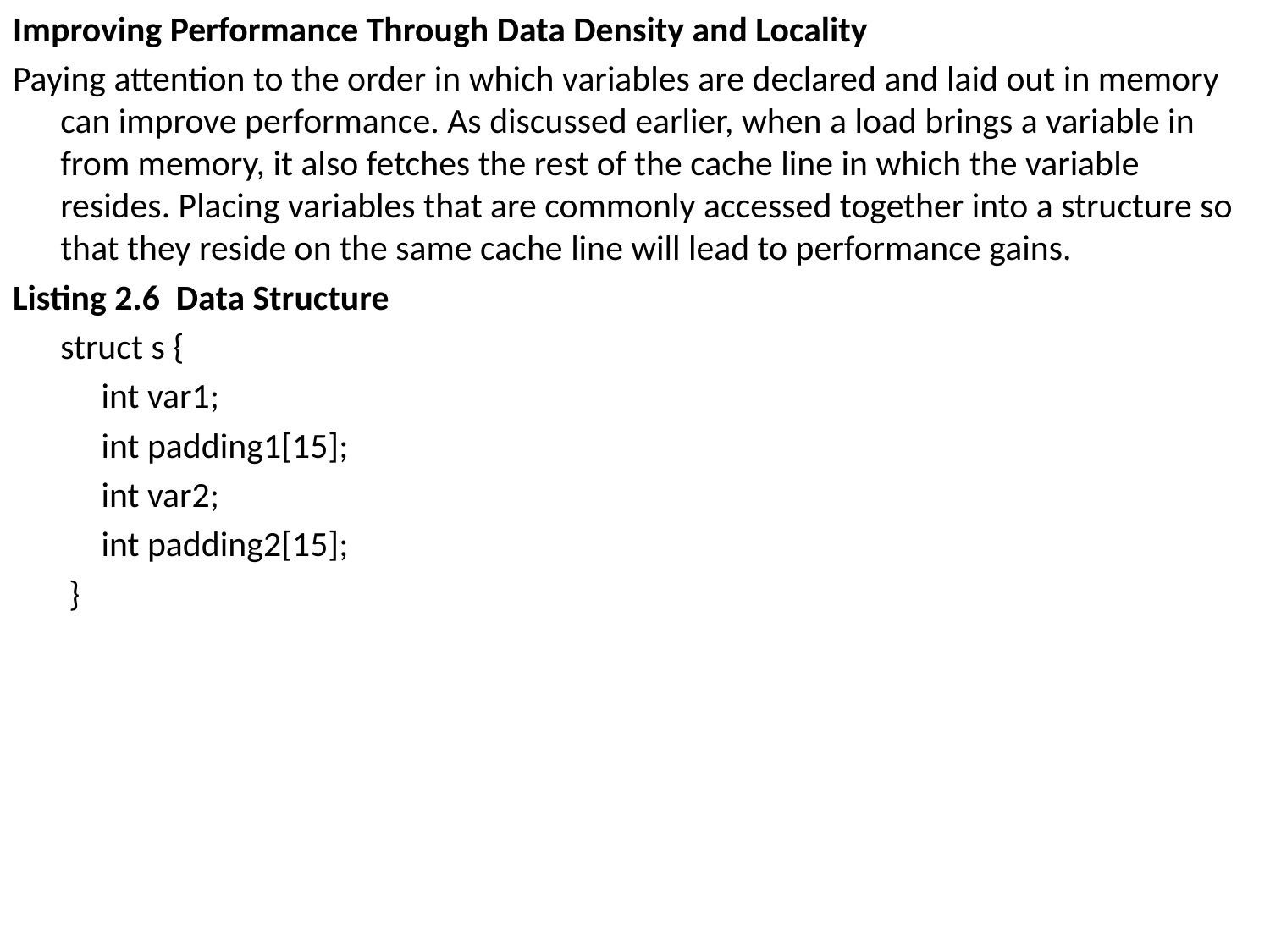

Improving Performance Through Data Density and Locality
Paying attention to the order in which variables are declared and laid out in memory can improve performance. As discussed earlier, when a load brings a variable in from memory, it also fetches the rest of the cache line in which the variable resides. Placing variables that are commonly accessed together into a structure so that they reside on the same cache line will lead to performance gains.
Listing 2.6  Data Structure
	struct s {
           int var1;
           int padding1[15];
           int var2;
           int padding2[15];
       }